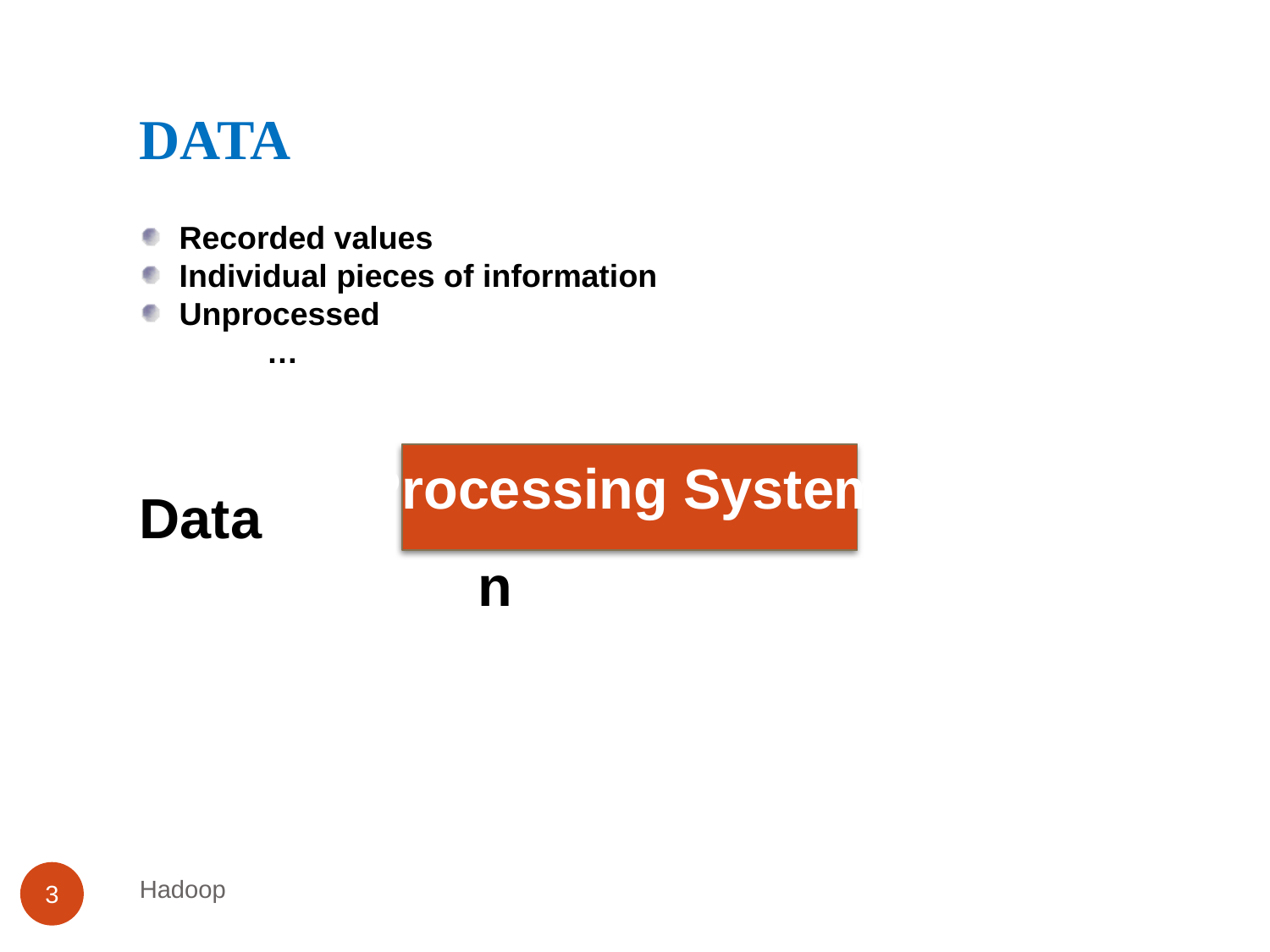

DATA
Recorded values
Individual pieces of information
Unprocessed
	…

Processing System
Data
Information
Hadoop
3